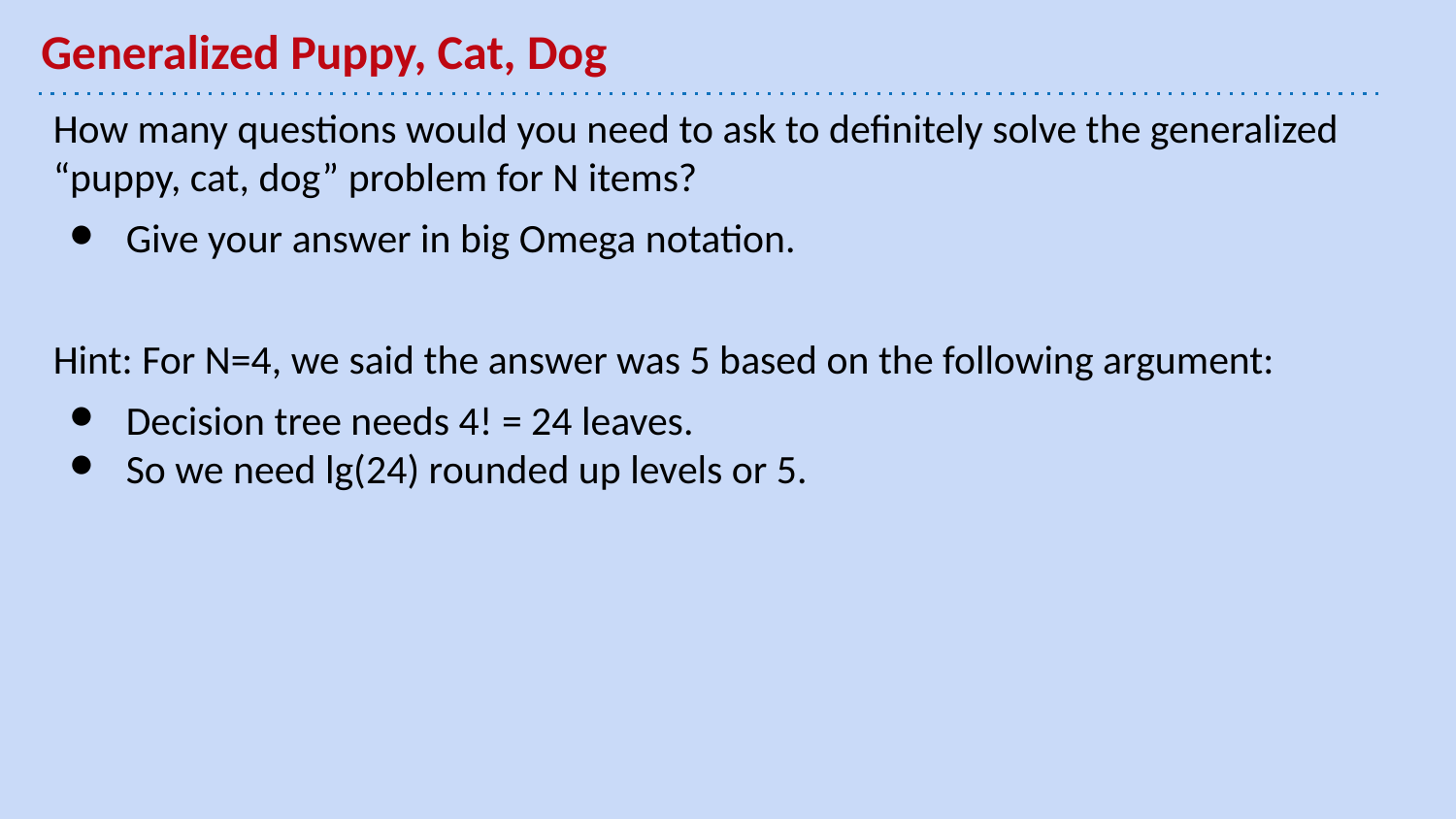

# Generalized Puppy, Cat, Dog
How many questions would you need to ask to definitely solve the generalized “puppy, cat, dog” problem for N items?
Give your answer in big Omega notation.

Hint: For N=4, we said the answer was 5 based on the following argument:
Decision tree needs 4! = 24 leaves.
So we need lg(24) rounded up levels or 5.